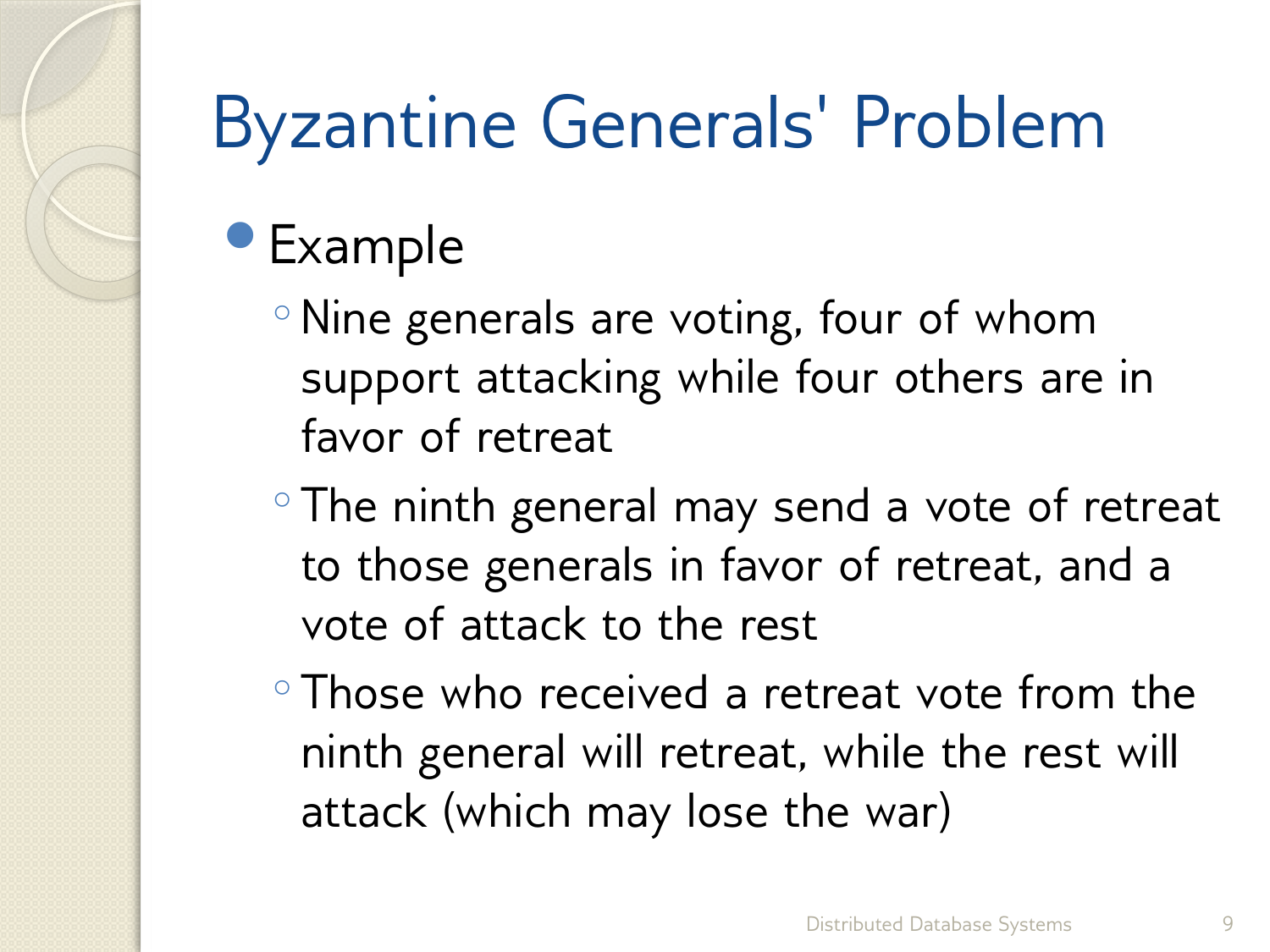

# Byzantine Generals' Problem
Example
Nine generals are voting, four of whom support attacking while four others are in favor of retreat
The ninth general may send a vote of retreat to those generals in favor of retreat, and a vote of attack to the rest
Those who received a retreat vote from the ninth general will retreat, while the rest will attack (which may lose the war)
Distributed Database Systems
9